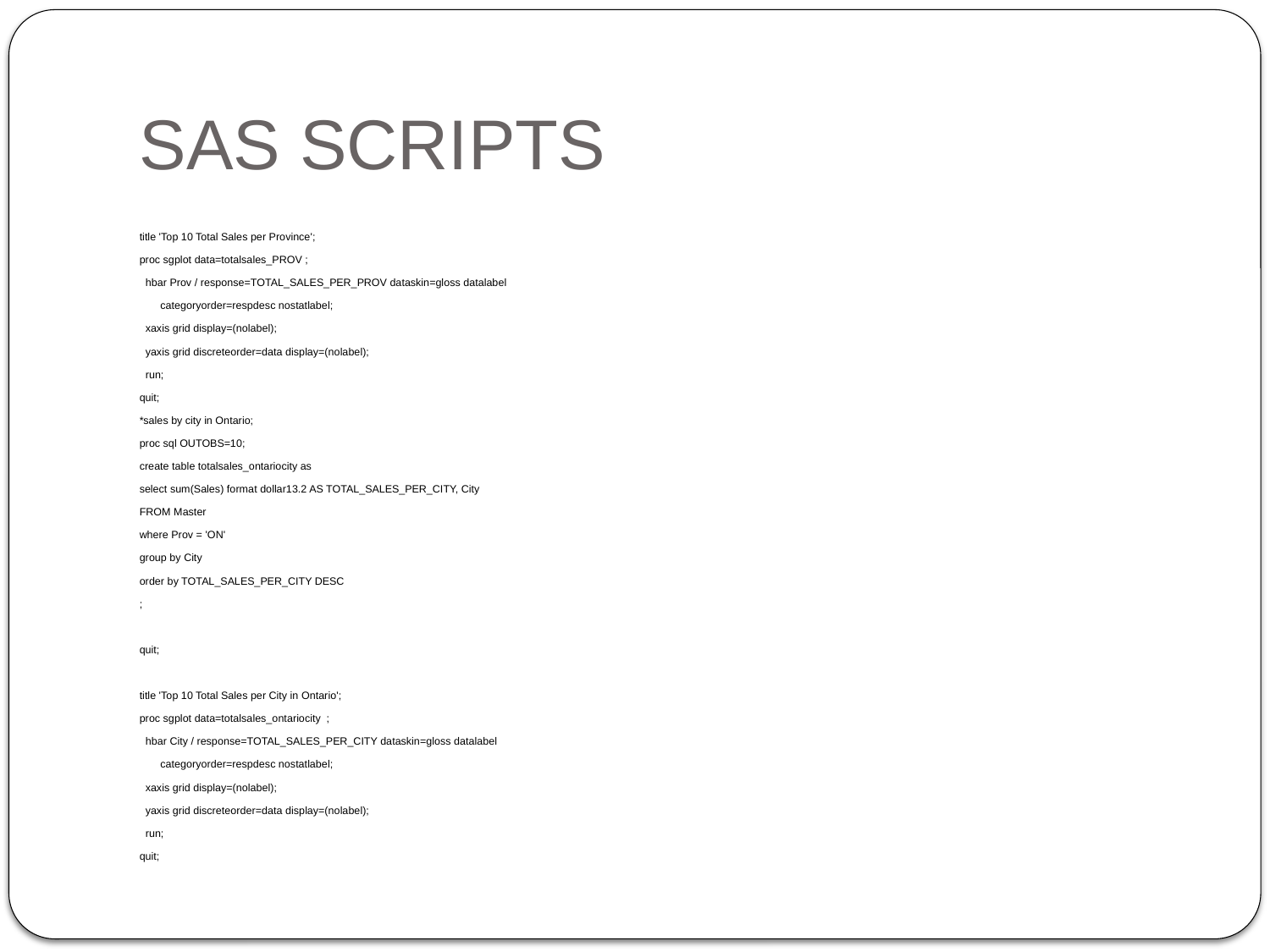

# SAS SCRIPTS

title 'Top 10 Total Sales per Province';
proc sgplot data=totalsales_PROV ;
  hbar Prov / response=TOTAL_SALES_PER_PROV dataskin=gloss datalabel
       categoryorder=respdesc nostatlabel;
  xaxis grid display=(nolabel);
  yaxis grid discreteorder=data display=(nolabel);
  run;
quit;
*sales by city in Ontario;
proc sql OUTOBS=10;
create table totalsales_ontariocity as
select sum(Sales) format dollar13.2 AS TOTAL_SALES_PER_CITY, City
FROM Master
where Prov = 'ON'
group by City
order by TOTAL_SALES_PER_CITY DESC
;

quit;

title 'Top 10 Total Sales per City in Ontario';
proc sgplot data=totalsales_ontariocity  ;
  hbar City / response=TOTAL_SALES_PER_CITY dataskin=gloss datalabel
       categoryorder=respdesc nostatlabel;
  xaxis grid display=(nolabel);
  yaxis grid discreteorder=data display=(nolabel);
  run;
quit;